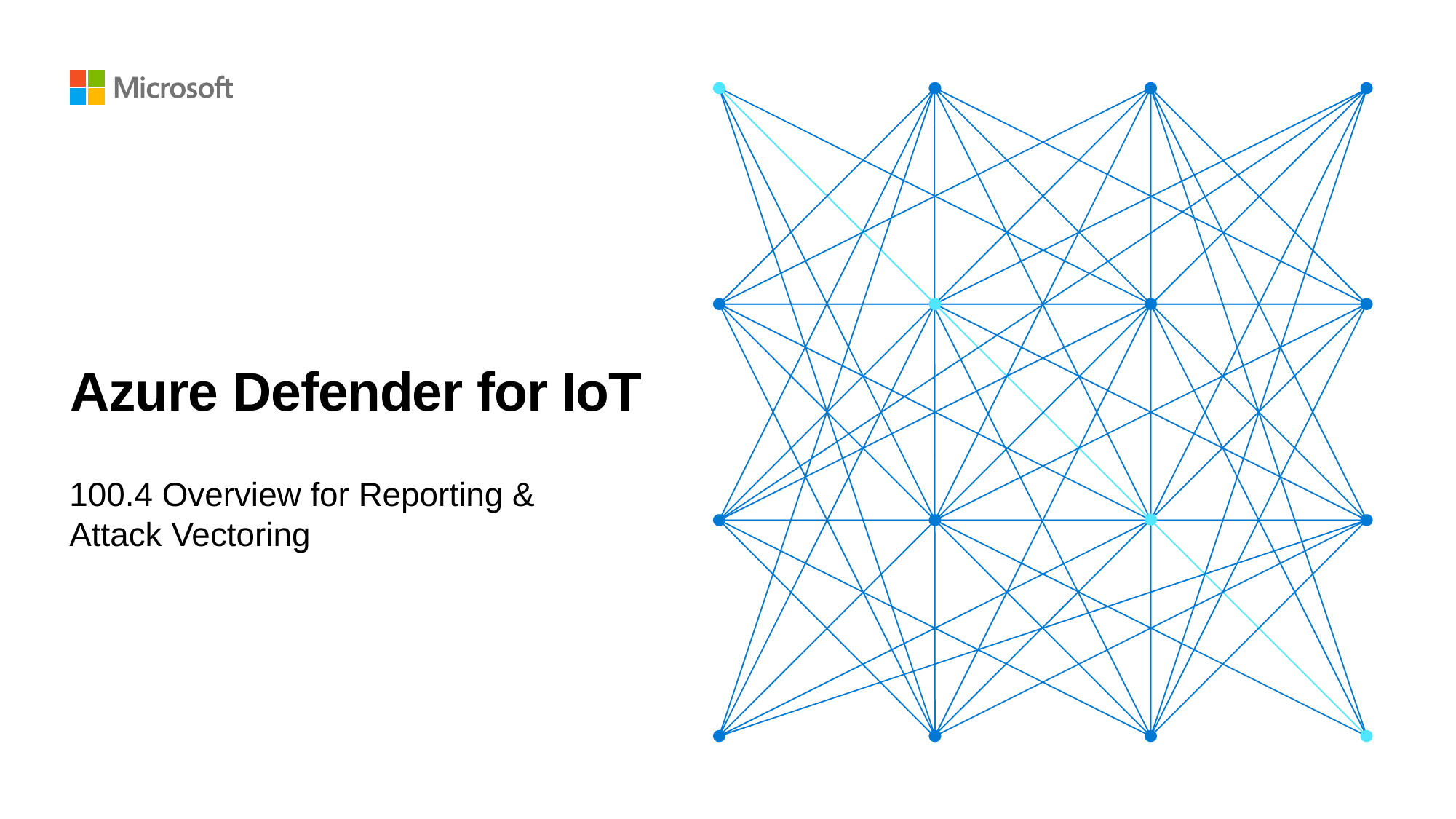

# Azure Defender for IoT
100.4 Overview for Reporting & Attack Vectoring